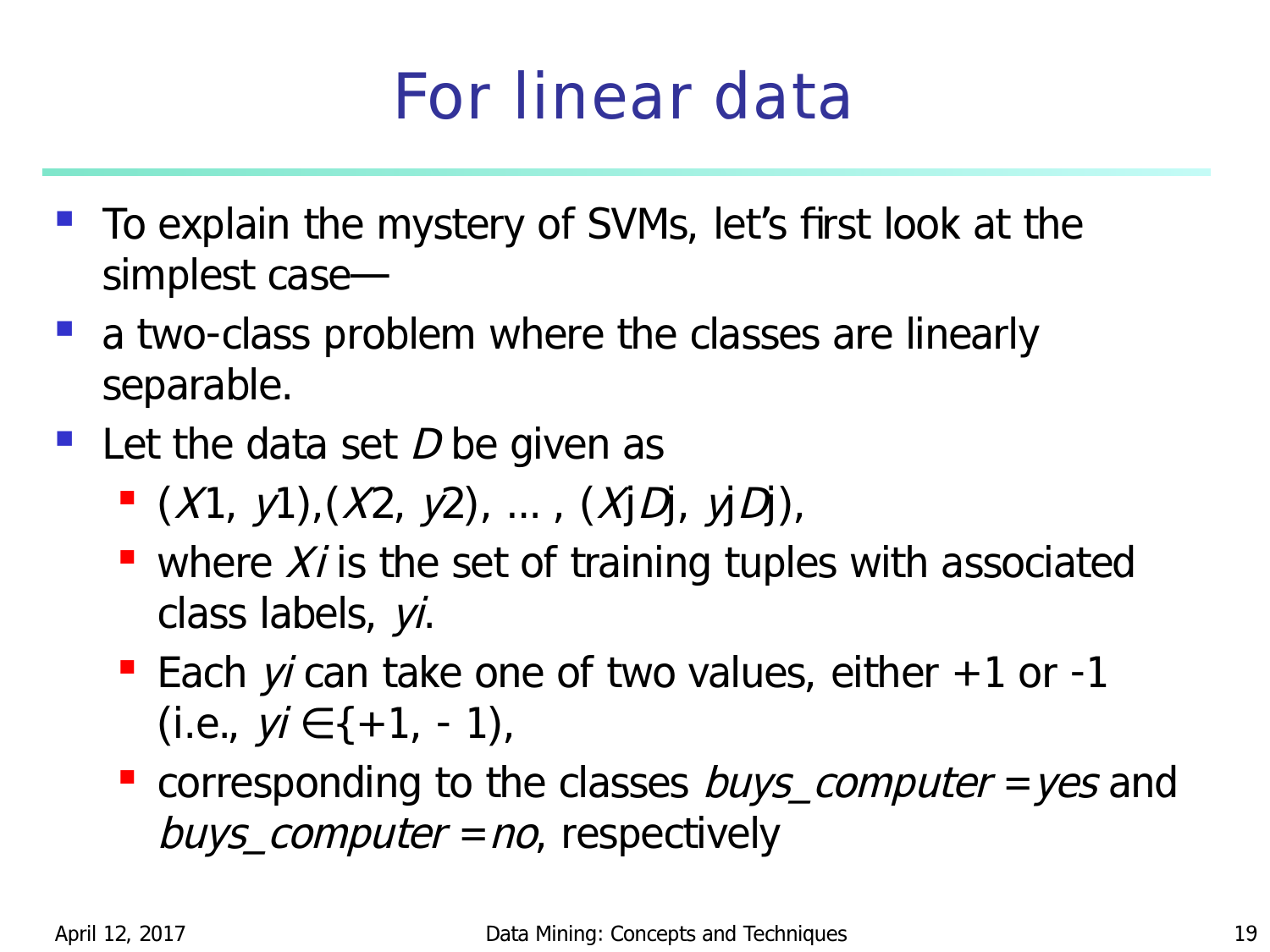

# For linear data
To explain the mystery of SVMs, let’s first look at the simplest case—
a two-class problem where the classes are linearly separable.
Let the data set D be given as
(X1, y1),(X2, y2), … , (XjDj, yjDj),
where Xi is the set of training tuples with associated class labels, yi.
Each yi can take one of two values, either +1 or -1 (i.e., yi ∈{+1, - 1),
corresponding to the classes buys_computer =yes and buys_computer =no, respectively
April 12, 2017
Data Mining: Concepts and Techniques
19